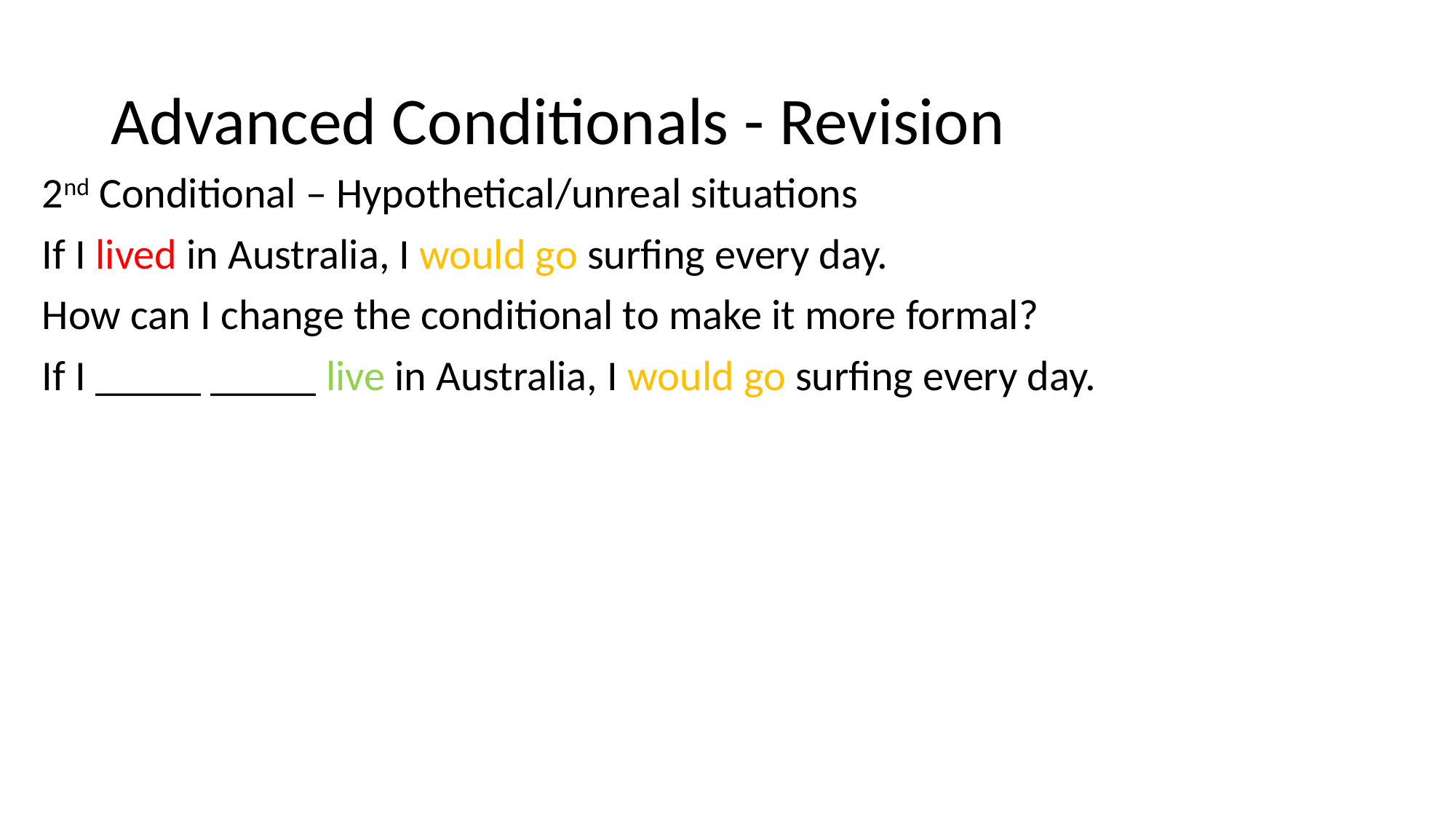

# Advanced Conditionals - Revision
2nd Conditional – Hypothetical/unreal situations
If I lived in Australia, I would go surfing every day.
How can I change the conditional to make it more formal?
If I _____ _____ live in Australia, I would go surfing every day.